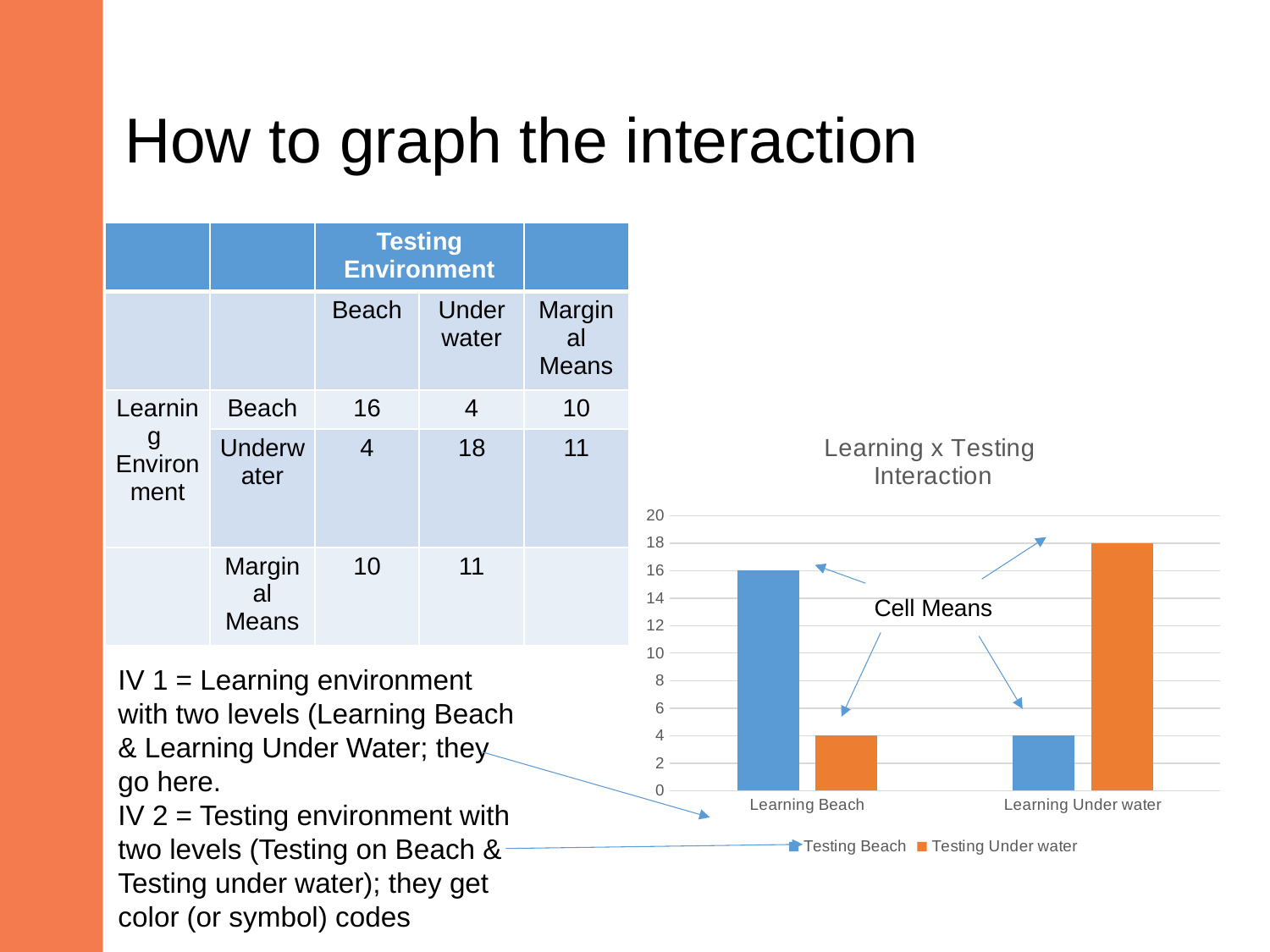

# How to graph the interaction
|  |  | Testing Environment |  |  |
| --- | --- | --- | --- | --- |
|  |  | Beach | Under water | Marginal Means |
| Learning Environment | Beach | 16 | 4 | 10 |
|  | Underwater | 4 | 18 | 11 |
|  | Marginal Means | 10 | 11 |  |

### Chart: Learning x Testing
Interaction

| Category | Testing Beach | Testing Under water |
|---|---|---|
| Learning Beach | 16.0 | 4.0 |
| Learning Under water | 4.0 | 18.0 |
Cell Means
IV 1 = Learning environment with two levels (Learning Beach & Learning Under Water; they go here.
IV 2 = Testing environment with two levels (Testing on Beach & Testing under water); they get color (or symbol) codes